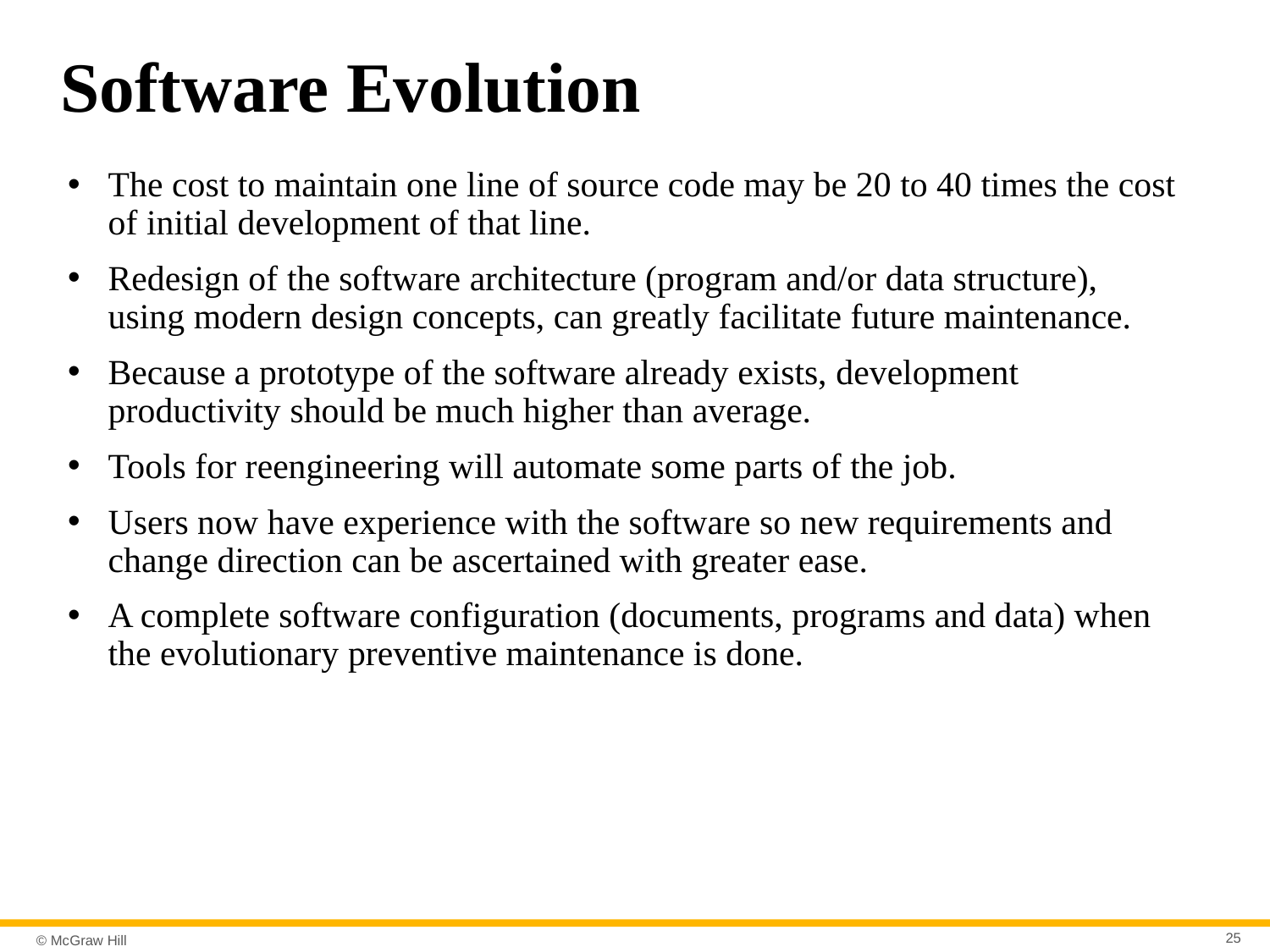

# Software Evolution
The cost to maintain one line of source code may be 20 to 40 times the cost of initial development of that line.
Redesign of the software architecture (program and/or data structure), using modern design concepts, can greatly facilitate future maintenance.
Because a prototype of the software already exists, development productivity should be much higher than average.
Tools for reengineering will automate some parts of the job.
Users now have experience with the software so new requirements and change direction can be ascertained with greater ease.
A complete software configuration (documents, programs and data) when the evolutionary preventive maintenance is done.
25